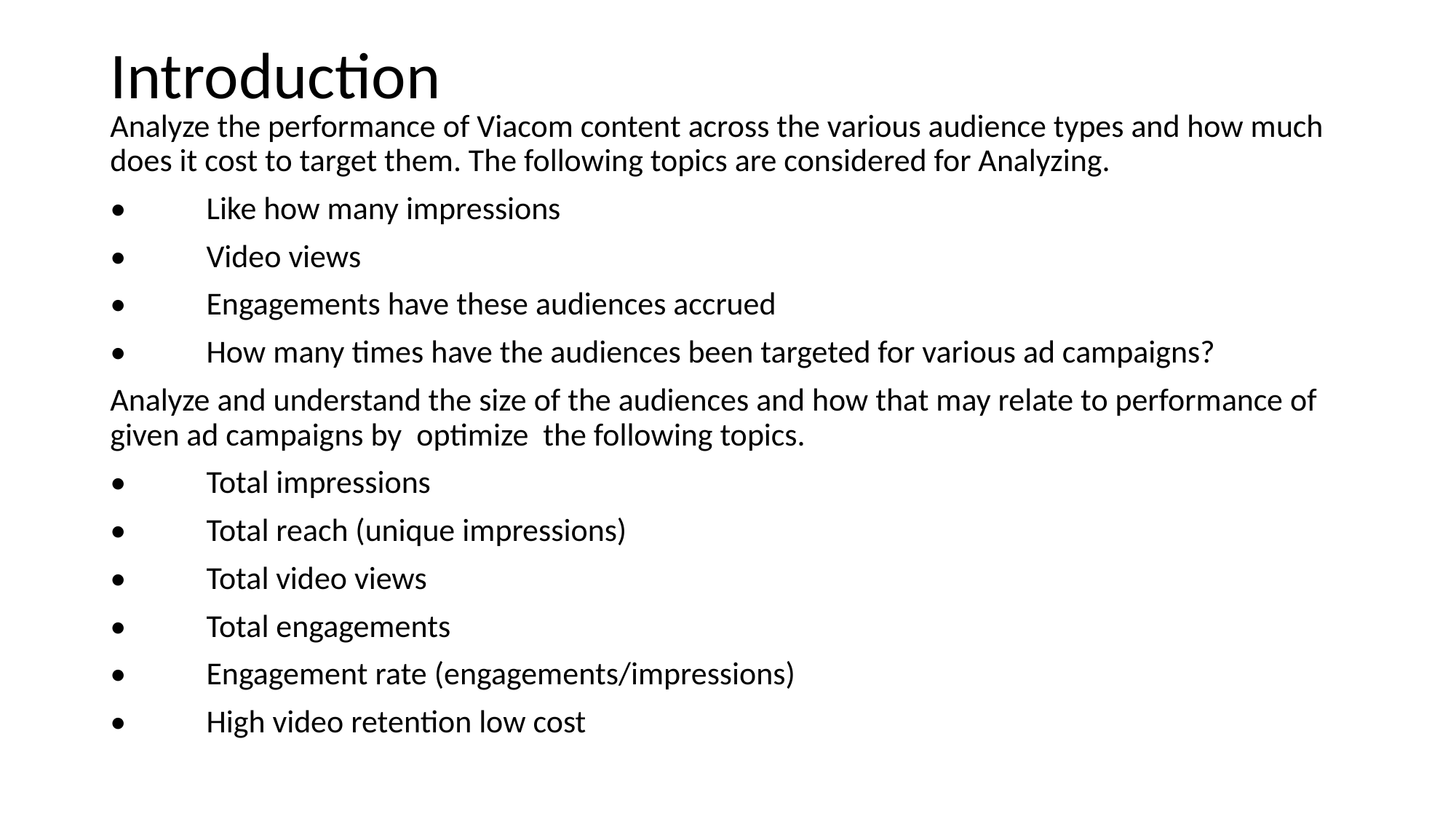

# Introduction
Analyze the performance of Viacom content across the various audience types and how much does it cost to target them. The following topics are considered for Analyzing.
•	Like how many impressions
•	Video views
•	Engagements have these audiences accrued
•	How many times have the audiences been targeted for various ad campaigns?
Analyze and understand the size of the audiences and how that may relate to performance of given ad campaigns by  optimize  the following topics.
•	Total impressions
•	Total reach (unique impressions)
•	Total video views
•	Total engagements
•	Engagement rate (engagements/impressions)
•	High video retention low cost